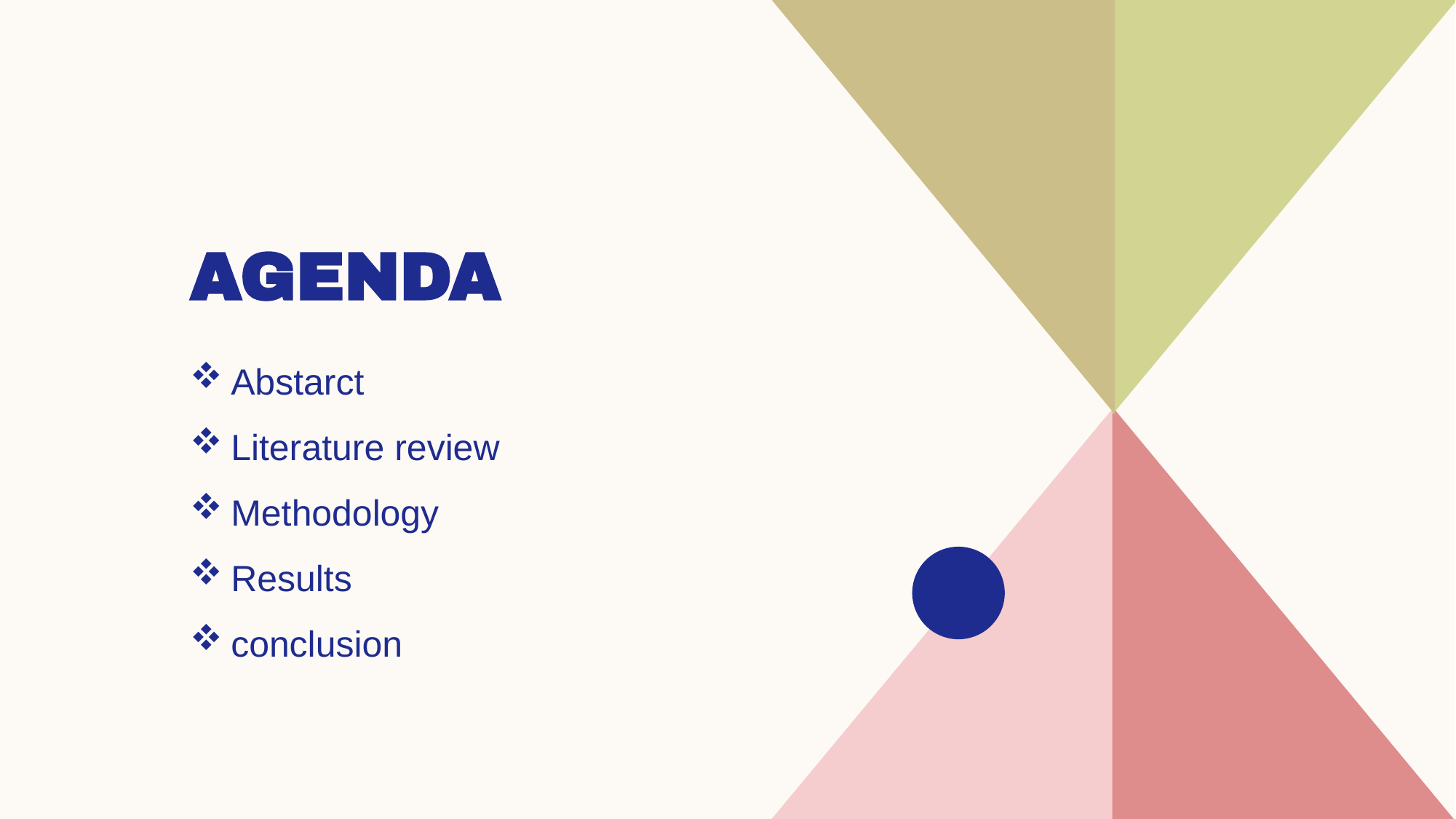

# AGENDA
Abstarct
Literature review
​Methodology
Results
​conclusion​